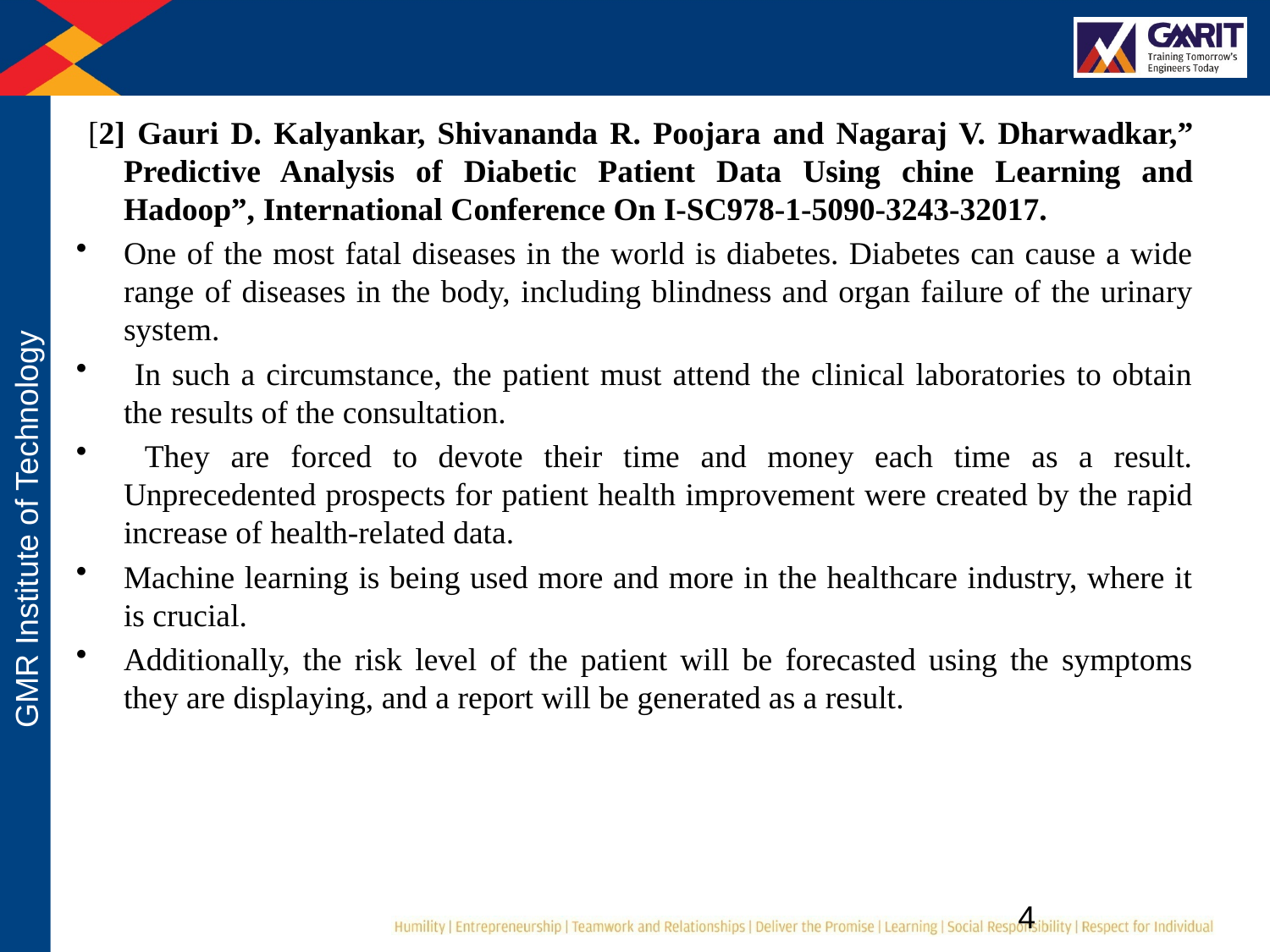

[2] Gauri D. Kalyankar, Shivananda R. Poojara and Nagaraj V. Dharwadkar,” Predictive Analysis of Diabetic Patient Data Using chine Learning and Hadoop”, International Conference On I-SC978-1-5090-3243-32017.
One of the most fatal diseases in the world is diabetes. Diabetes can cause a wide range of diseases in the body, including blindness and organ failure of the urinary system.
 In such a circumstance, the patient must attend the clinical laboratories to obtain the results of the consultation.
 They are forced to devote their time and money each time as a result. Unprecedented prospects for patient health improvement were created by the rapid increase of health-related data.
Machine learning is being used more and more in the healthcare industry, where it is crucial.
Additionally, the risk level of the patient will be forecasted using the symptoms they are displaying, and a report will be generated as a result.

4